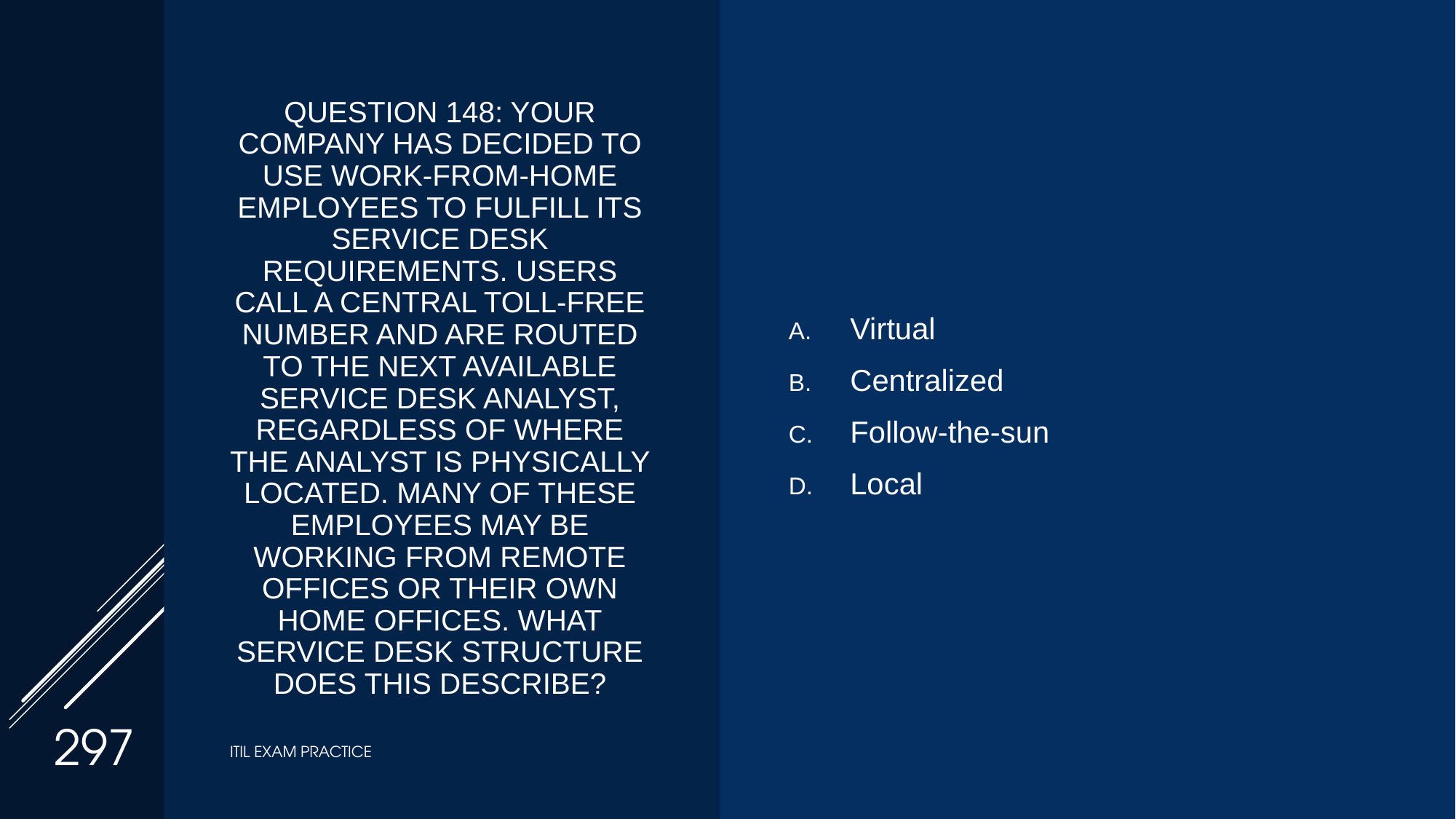

# Question 148: Your company has decided to use work-from-home employees to fulfill its service desk requirements. Users call a central toll-free number and are routed to the next available service desk analyst, regardless of where the analyst is physically located. Many of these employees may be working from remote offices or their own home offices. What service desk structure does this describe?
Virtual
Centralized
Follow-the-sun
Local
297
ITIL EXAM PRACTICE